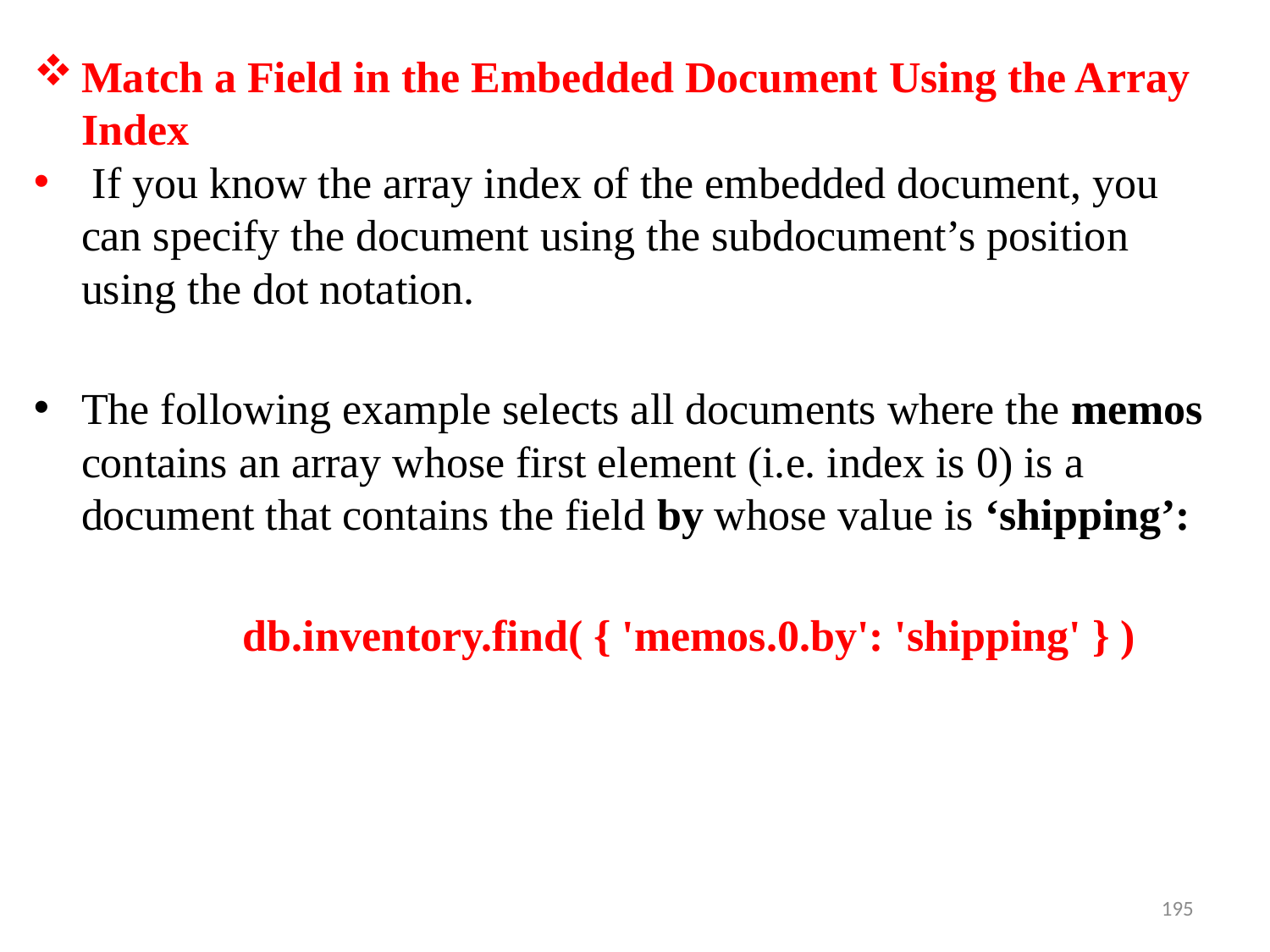

Match a Field in the Embedded Document Using the Array Index
 If you know the array index of the embedded document, you can specify the document using the subdocument’s position using the dot notation.

The following example selects all documents where the memos contains an array whose first element (i.e. index is 0) is a document that contains the field by whose value is ‘shipping’:

                   db.inventory.find( { 'memos.0.by': 'shipping' } )

195